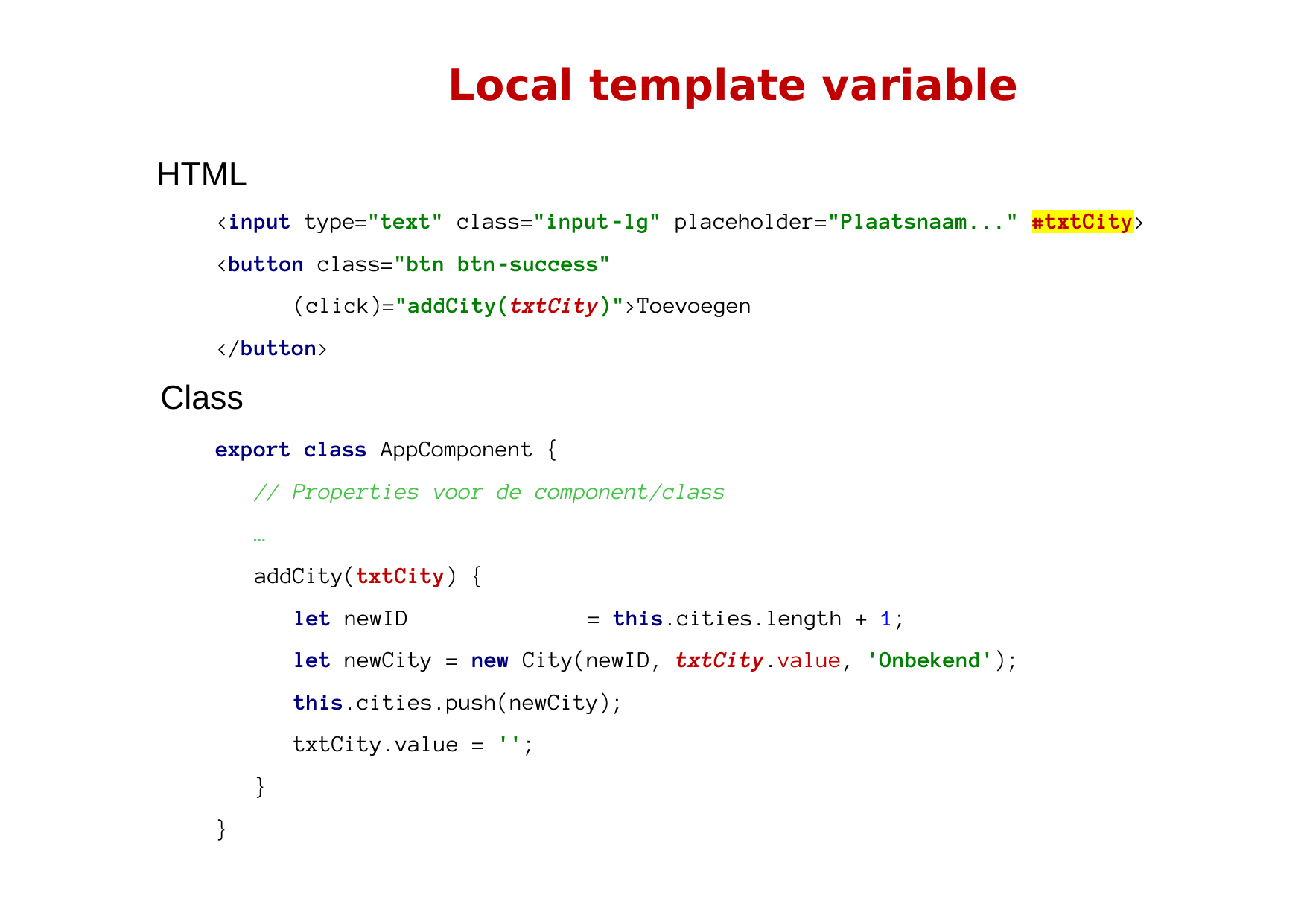

# Local template variable
HTML
<input  type="text"  class="input‐lg"  placeholder="Plaatsnaam..."  #txtCity>
<button  class="btn  btn‐success"
(click)="addCity(txtCity)">Toevoegen
</button>
Class
export  class  AppComponent  {
//  Properties  voor  de  component/class
…
addCity(txtCity)  {
let  newID	=  this.cities.length  +  1;
let  newCity  =  new  City(newID,  txtCity.value,  'Onbekend'); this.cities.push(newCity);
txtCity.value  =  '';
}
}